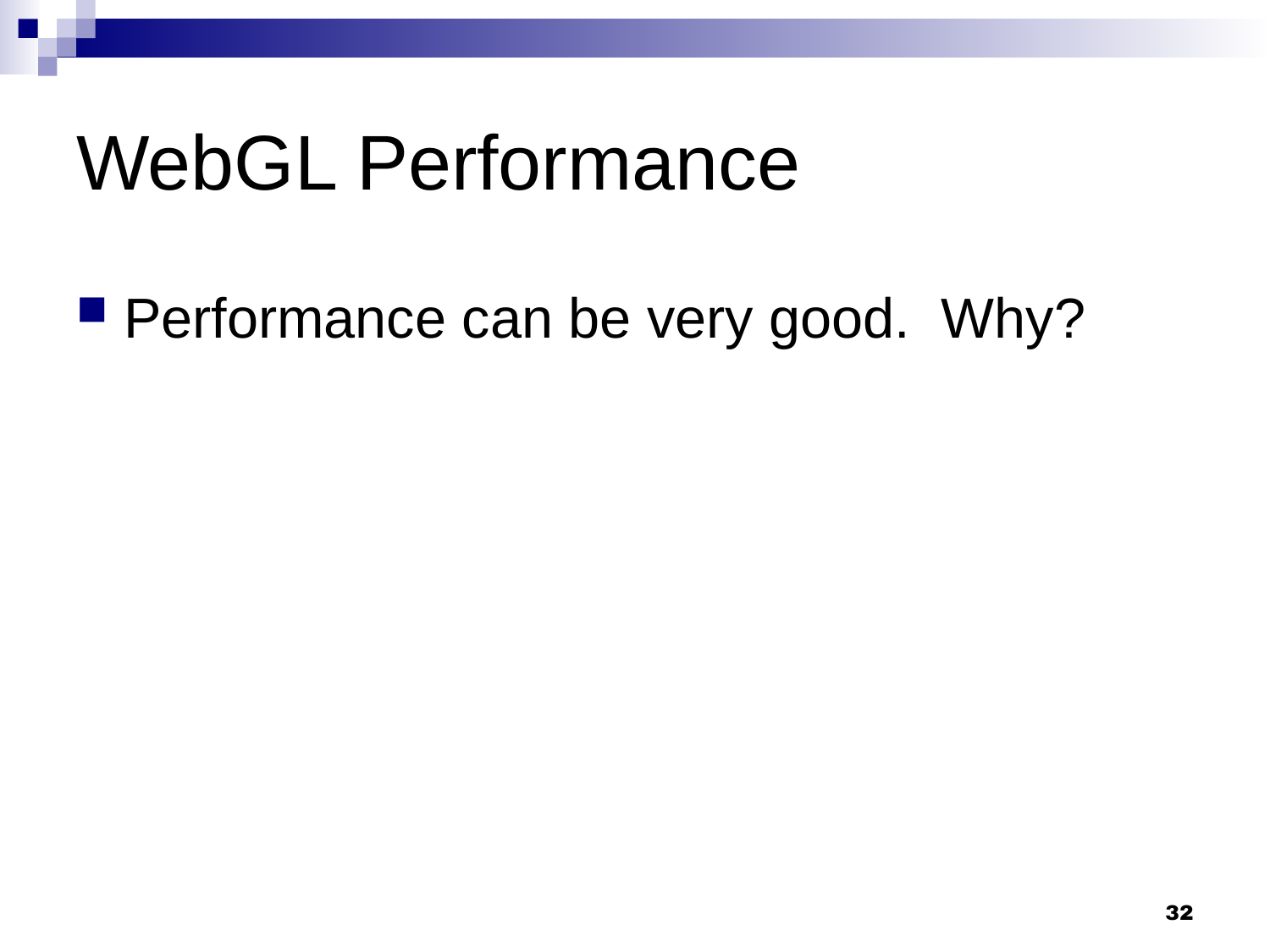

# WebGL Performance
Performance can be very good.  Why?
32